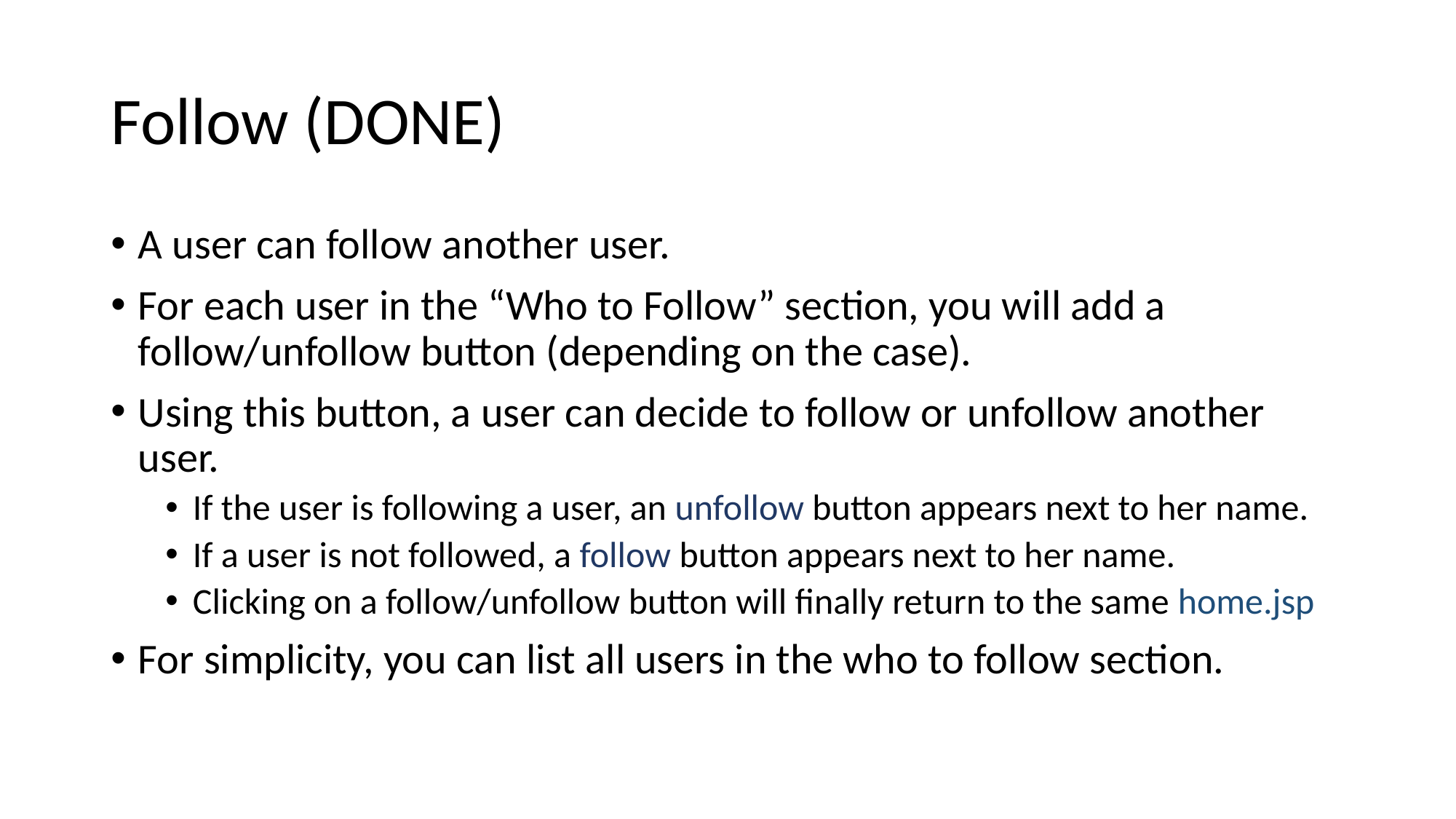

# Follow (DONE)
A user can follow another user.
For each user in the “Who to Follow” section, you will add a follow/unfollow button (depending on the case).
Using this button, a user can decide to follow or unfollow another user.
If the user is following a user, an unfollow button appears next to her name.
If a user is not followed, a follow button appears next to her name.
Clicking on a follow/unfollow button will finally return to the same home.jsp
For simplicity, you can list all users in the who to follow section.